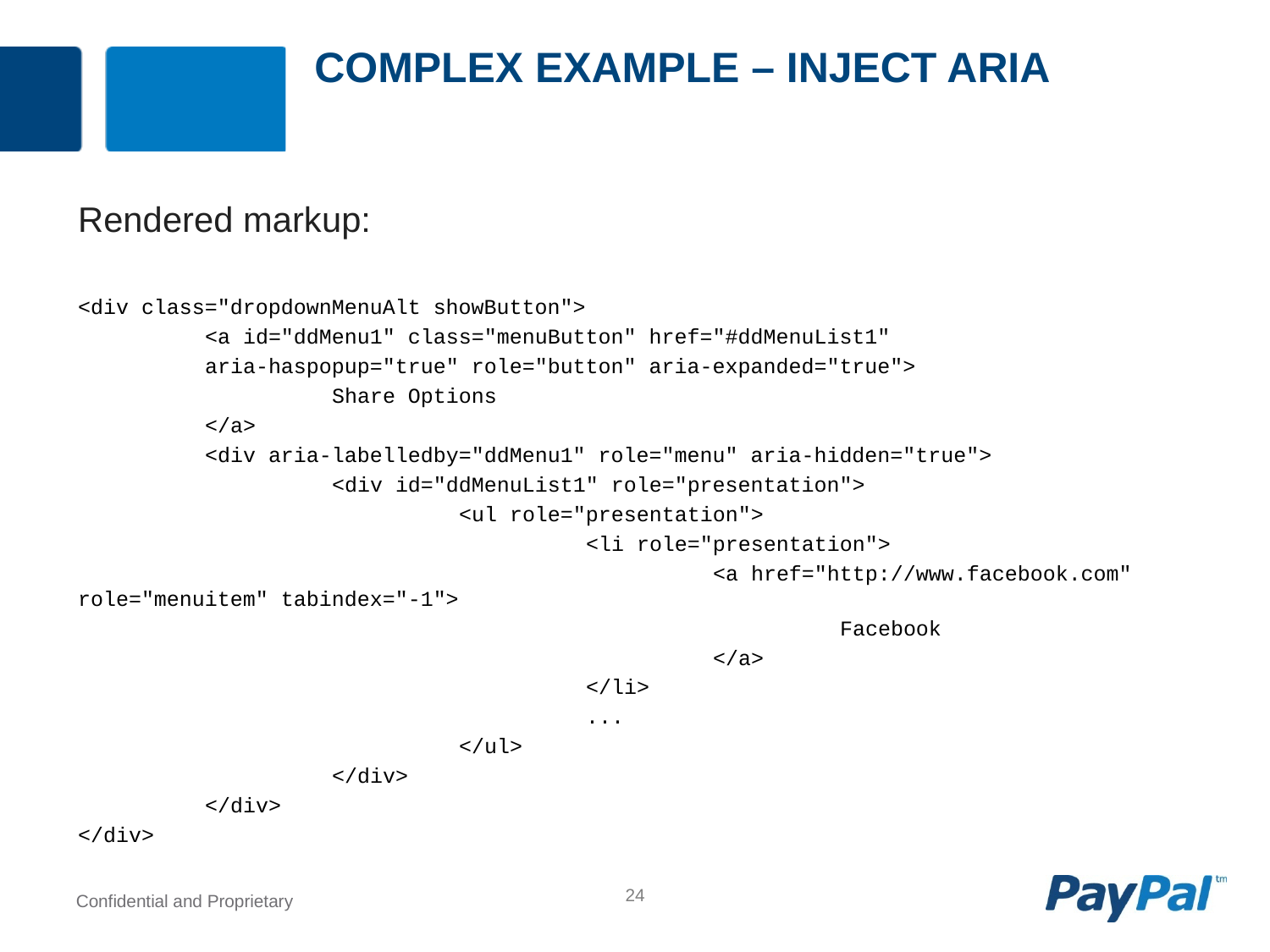

# Complex example – inject ARIA
Rendered markup:

<div class="dropdownMenuAlt showButton">
	<a id="ddMenu1" class="menuButton" href="#ddMenuList1"
	aria-haspopup="true" role="button" aria-expanded="true">
		Share Options
	</a>
	<div aria-labelledby="ddMenu1" role="menu" aria-hidden="true">
		<div id="ddMenuList1" role="presentation">
			<ul role="presentation">
				<li role="presentation">
					<a href="http://www.facebook.com" role="menuitem" tabindex="-1">
						Facebook
					</a>
				</li>
				...
			</ul>
		</div>
	</div>
</div>